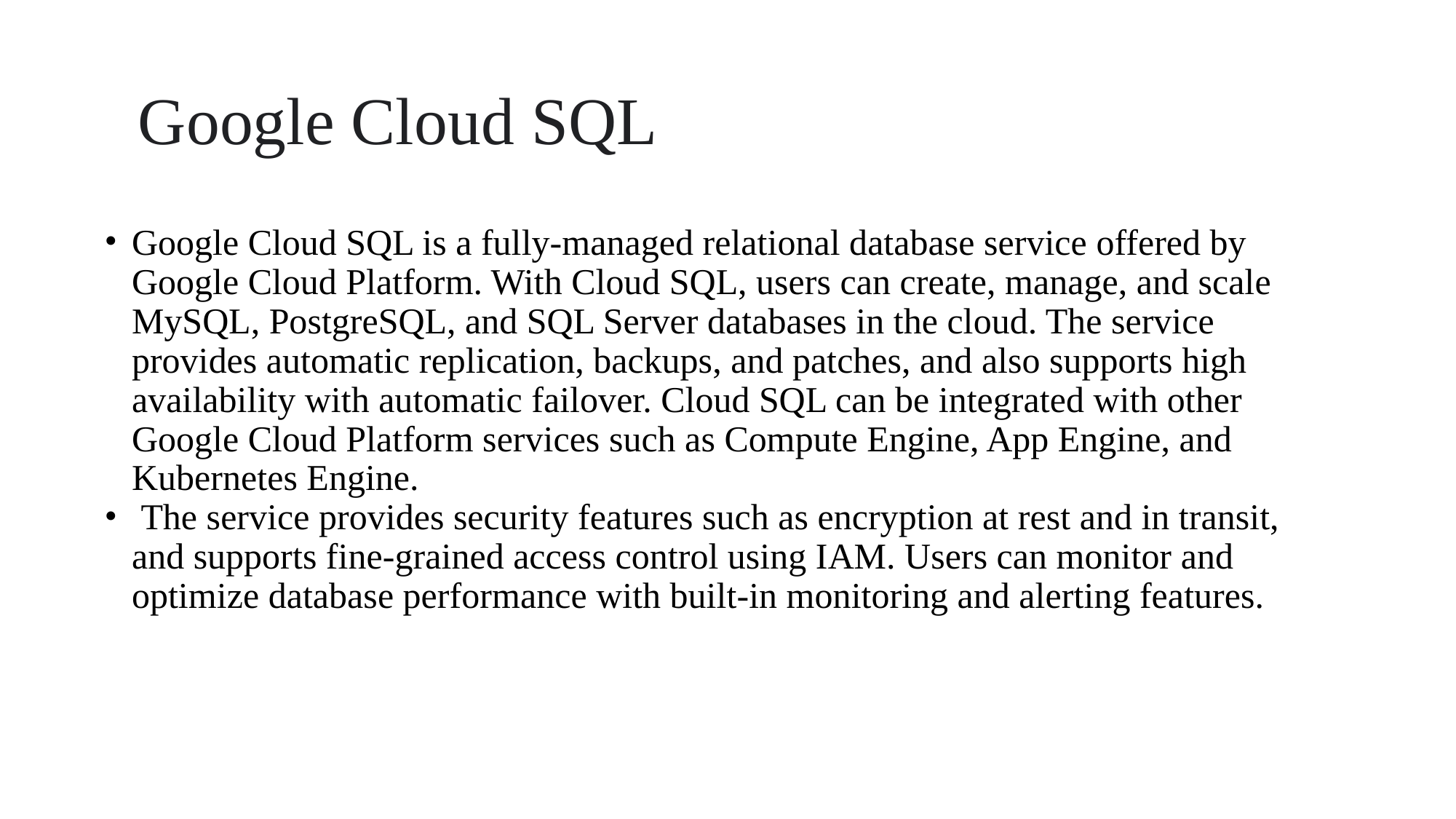

# Google Cloud SQL
Google Cloud SQL is a fully-managed relational database service offered by Google Cloud Platform. With Cloud SQL, users can create, manage, and scale MySQL, PostgreSQL, and SQL Server databases in the cloud. The service provides automatic replication, backups, and patches, and also supports high availability with automatic failover. Cloud SQL can be integrated with other Google Cloud Platform services such as Compute Engine, App Engine, and Kubernetes Engine.
 The service provides security features such as encryption at rest and in transit, and supports fine-grained access control using IAM. Users can monitor and optimize database performance with built-in monitoring and alerting features.